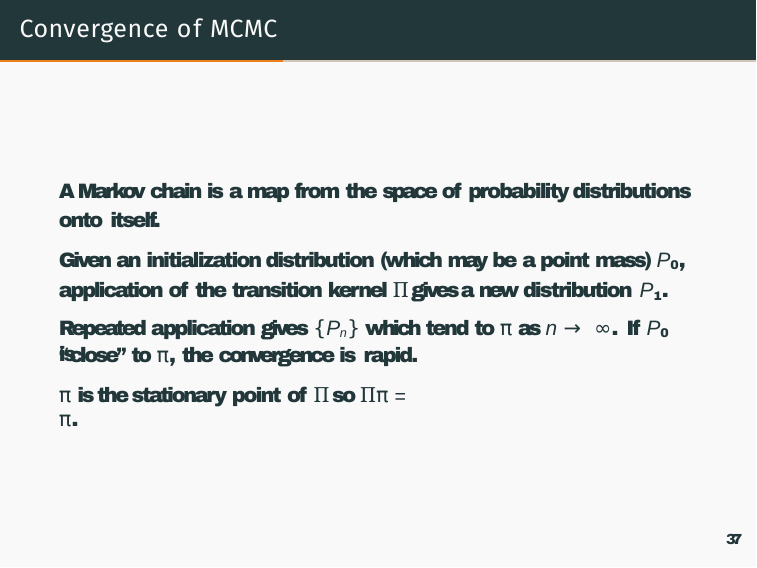

# Convergence of MCMC

A Markov chain is a map from the space of probability distributions  onto itself.
Given an initialization distribution (which may be a point mass) P0,  application of the transition kernel Π gives a new distribution P1.
Repeated application gives {Pn} which tend to π as n → ∞. If P0 is
“close” to π, the convergence is rapid.
π is the stationary point of Π so Ππ = π.
37